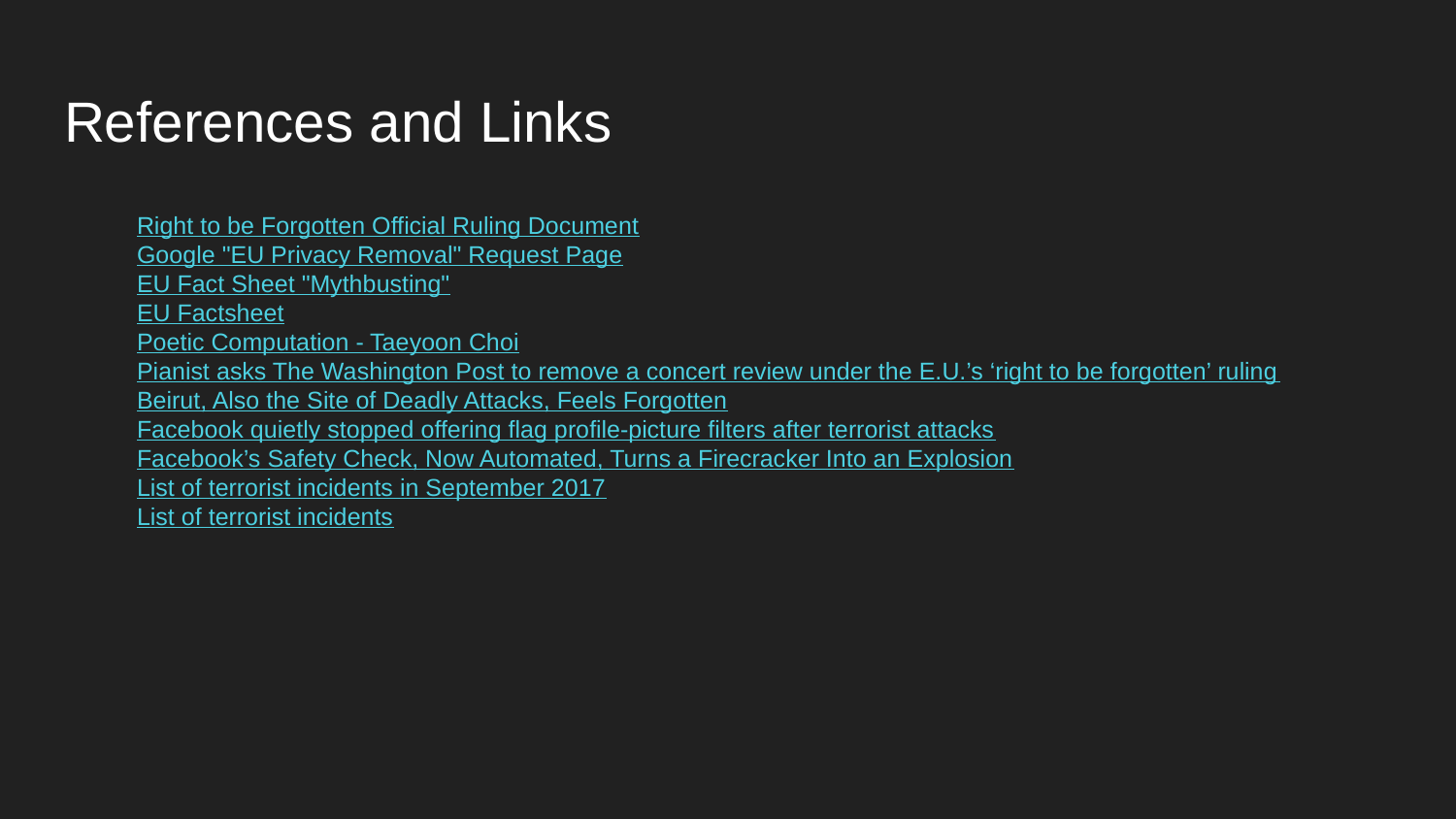

# References and Links
Right to be Forgotten Official Ruling Document
Google "EU Privacy Removal" Request Page
EU Fact Sheet "Mythbusting"
EU Factsheet
Poetic Computation - Taeyoon Choi
Pianist asks The Washington Post to remove a concert review under the E.U.’s ‘right to be forgotten’ ruling
Beirut, Also the Site of Deadly Attacks, Feels Forgotten
Facebook quietly stopped offering flag profile-picture filters after terrorist attacks
Facebook’s Safety Check, Now Automated, Turns a Firecracker Into an Explosion
List of terrorist incidents in September 2017
List of terrorist incidents